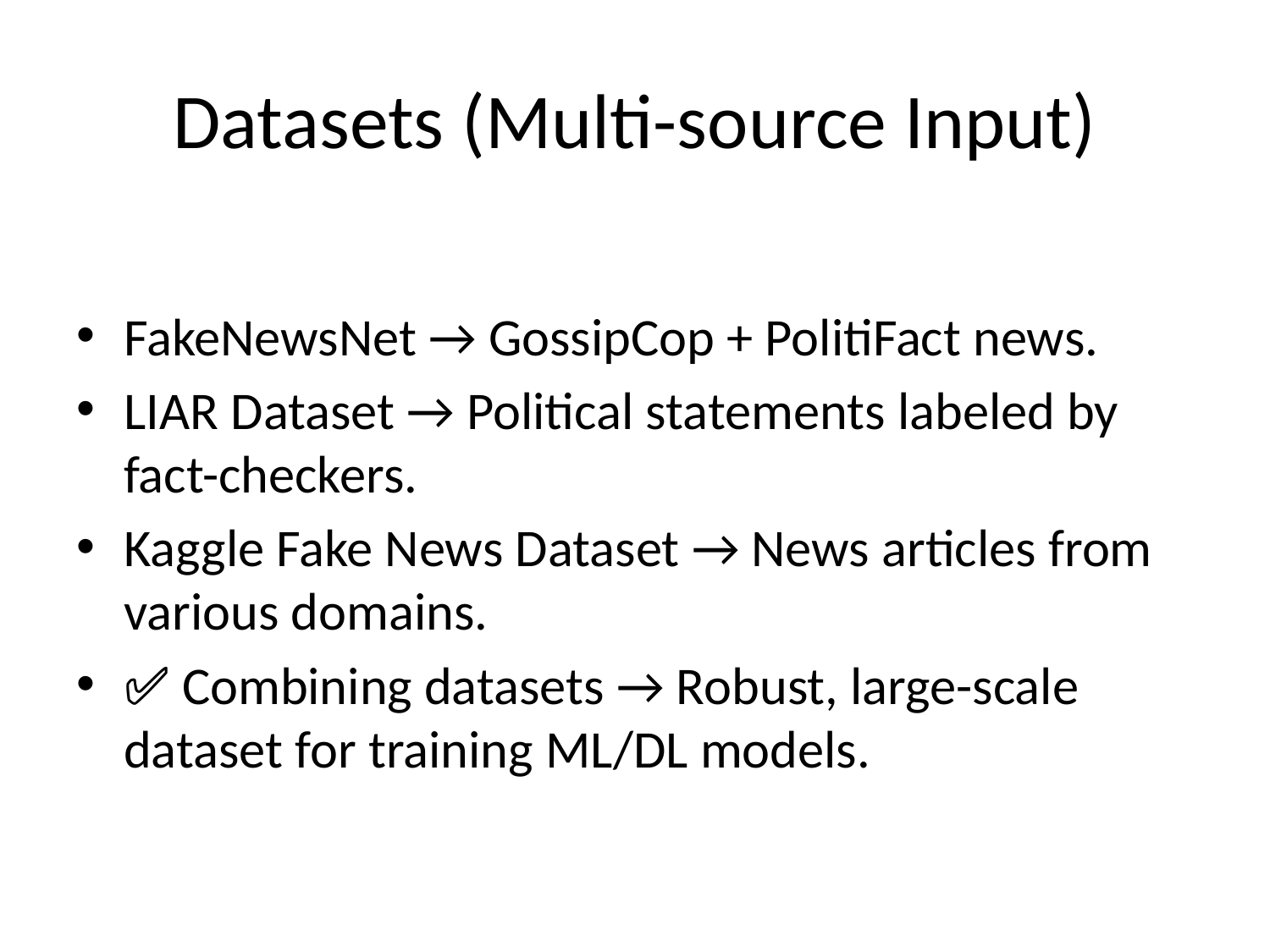

# Datasets (Multi-source Input)

FakeNewsNet → GossipCop + PolitiFact news.
LIAR Dataset → Political statements labeled by fact-checkers.
Kaggle Fake News Dataset → News articles from various domains.
✅ Combining datasets → Robust, large-scale dataset for training ML/DL models.